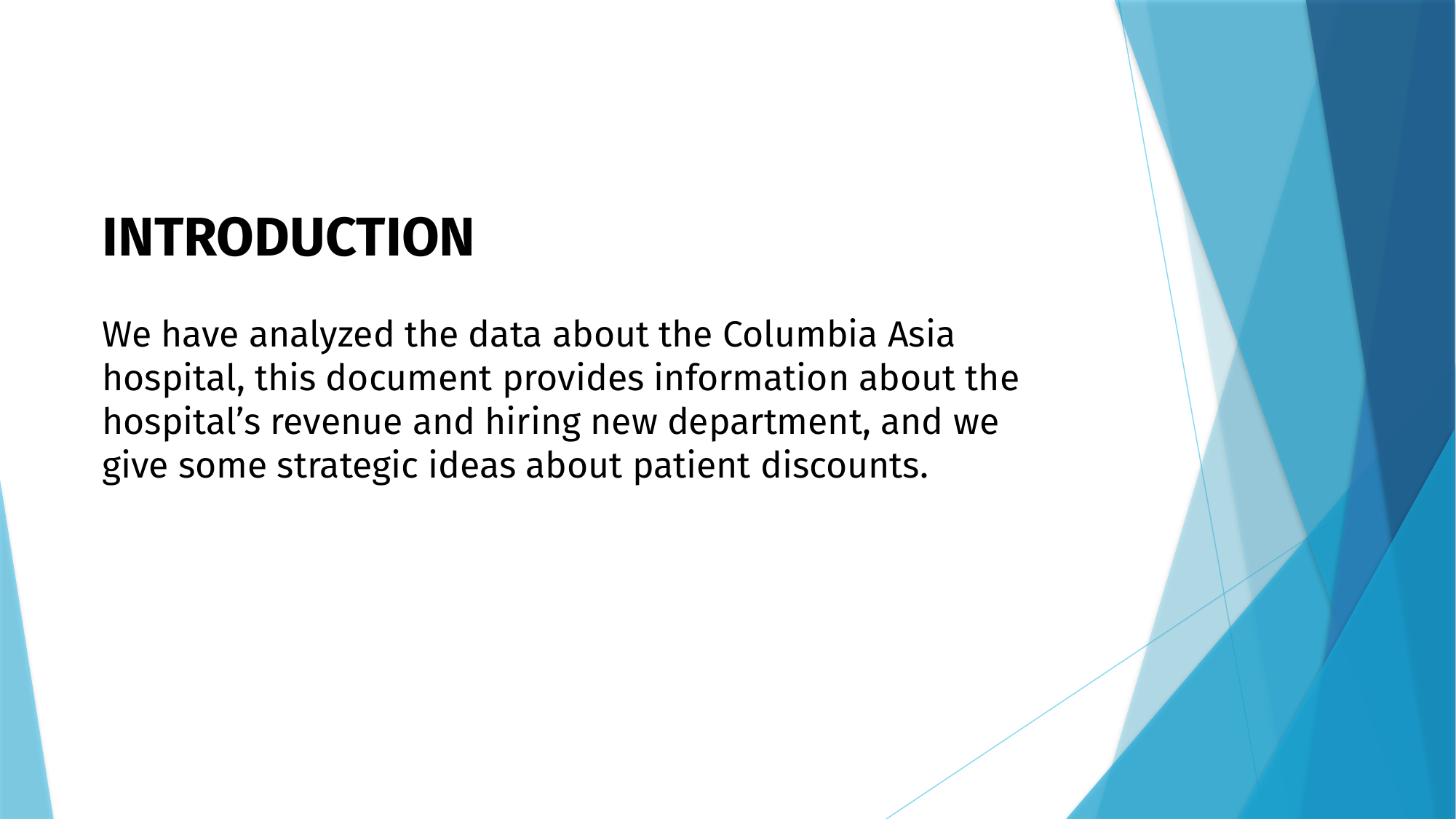

INTRODUCTION

We have analyzed the data about the Columbia Asia hospital, this document provides information about the hospital’s revenue and hiring new department, and we give some strategic ideas about patient discounts.